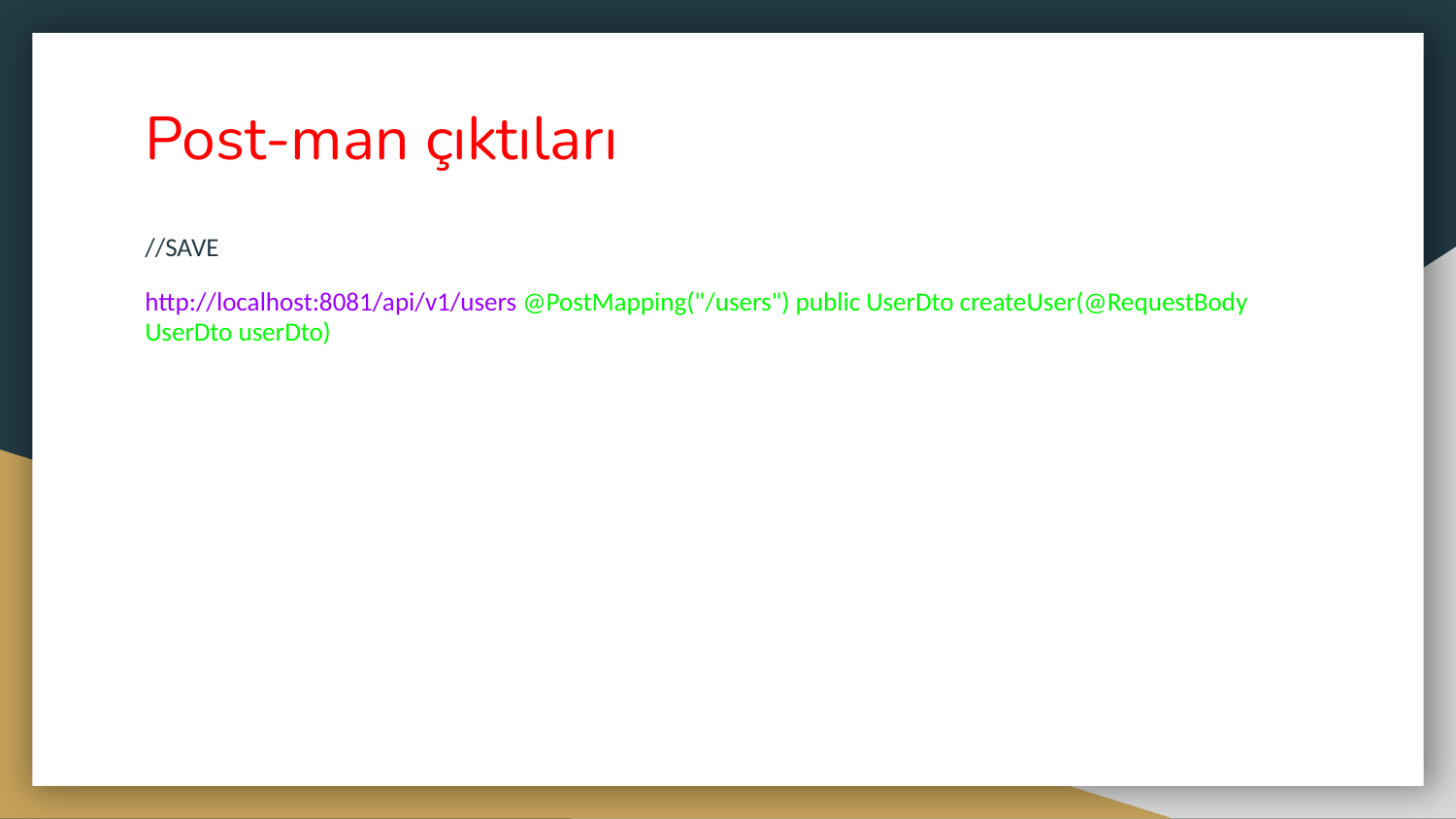

# Post-man çıktıları
//SAVE
http://localhost:8081/api/v1/users @PostMapping("/users") public UserDto createUser(@RequestBody UserDto userDto)